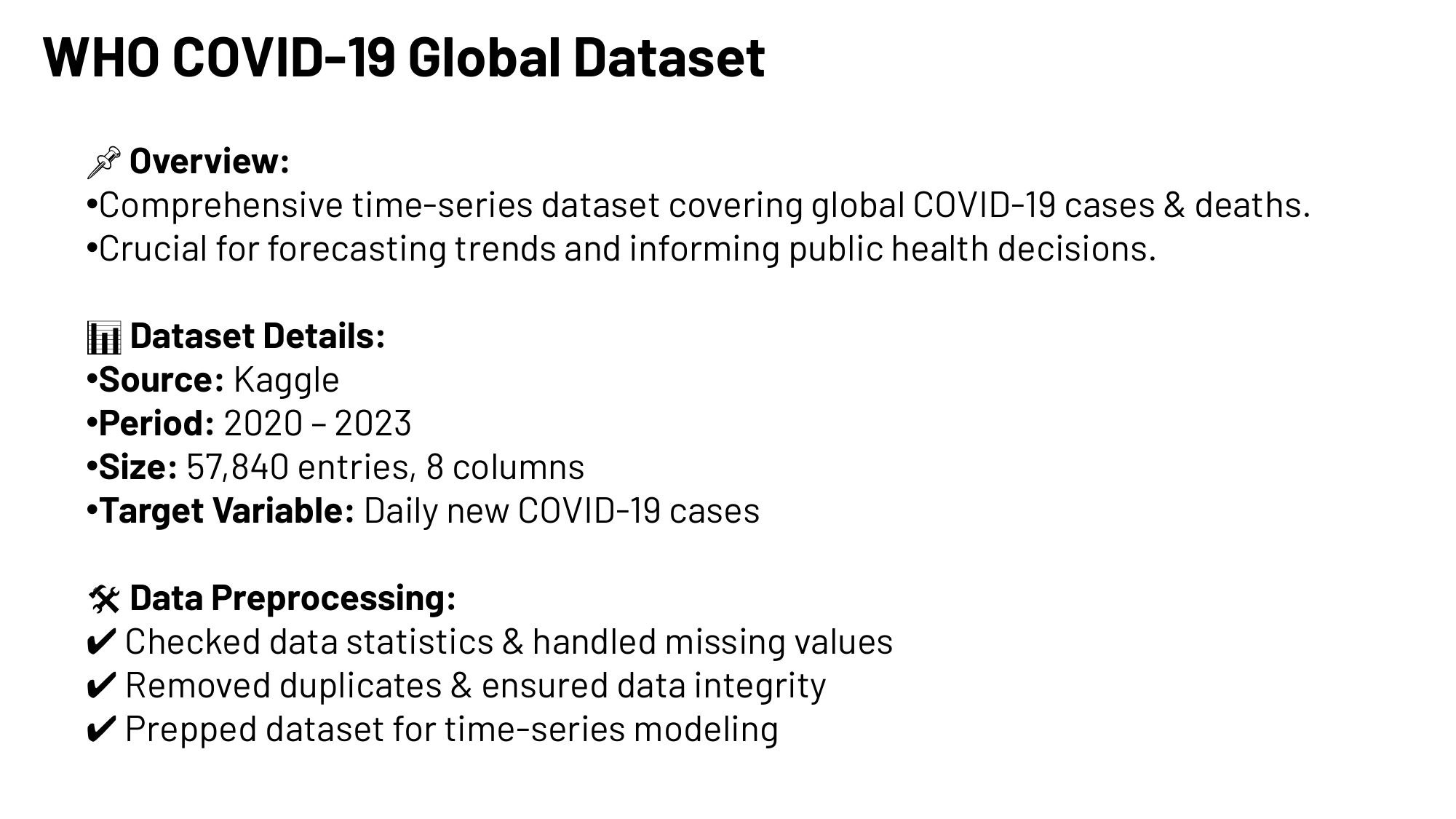

# WHO COVID-19 Global Dataset
📌 Overview:
Comprehensive time-series dataset covering global COVID-19 cases & deaths.
Crucial for forecasting trends and informing public health decisions.

📊 Dataset Details:
Source: Kaggle
Period: 2020 – 2023
Size: 57,840 entries, 8 columns
Target Variable: Daily new COVID-19 cases

🛠 Data Preprocessing:
✔ Checked data statistics & handled missing values
✔ Removed duplicates & ensured data integrity
✔ Prepped dataset for time-series modeling